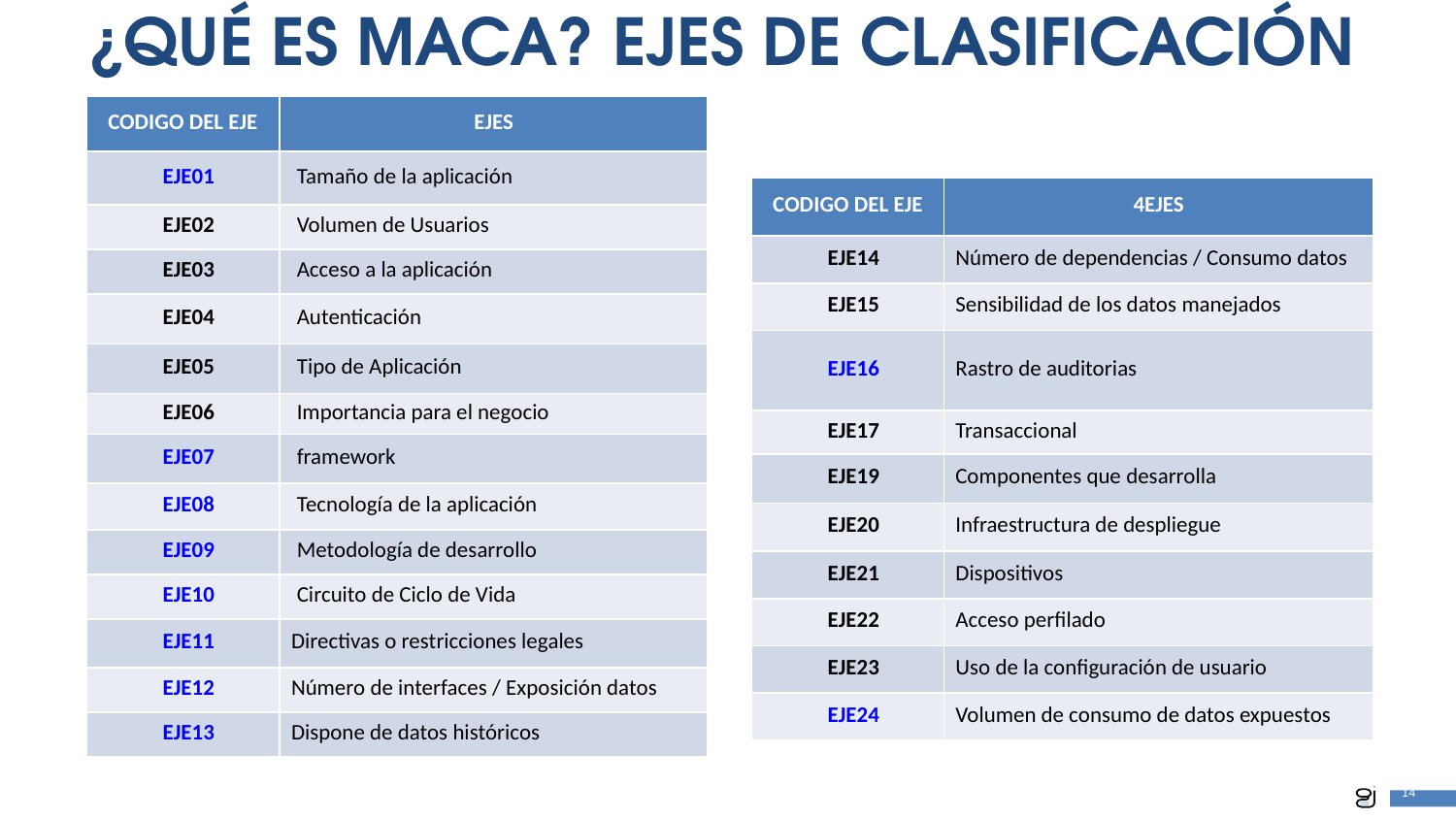

# ¿QUÉ ES MACA? EJES DE CLASIFICACIÓN
| CODIGO DEL EJE | EJES |
| --- | --- |
| EJE01 | Tamaño de la aplicación |
| EJE02 | Volumen de Usuarios |
| EJE03 | Acceso a la aplicación |
| EJE04 | Autenticación |
| EJE05 | Tipo de Aplicación |
| EJE06 | Importancia para el negocio |
| EJE07 | framework |
| EJE08 | Tecnología de la aplicación |
| EJE09 | Metodología de desarrollo |
| EJE10 | Circuito de Ciclo de Vida |
| EJE11 | Directivas o restricciones legales |
| EJE12 | Número de interfaces / Exposición datos |
| EJE13 | Dispone de datos históricos |
| CODIGO DEL EJE | 4EJES |
| --- | --- |
| EJE14 | Número de dependencias / Consumo datos |
| EJE15 | Sensibilidad de los datos manejados |
| EJE16 | Rastro de auditorias |
| EJE17 | Transaccional |
| EJE19 | Componentes que desarrolla |
| EJE20 | Infraestructura de despliegue |
| EJE21 | Dispositivos |
| EJE22 | Acceso perfilado |
| EJE23 | Uso de la configuración de usuario |
| EJE24 | Volumen de consumo de datos expuestos |
14